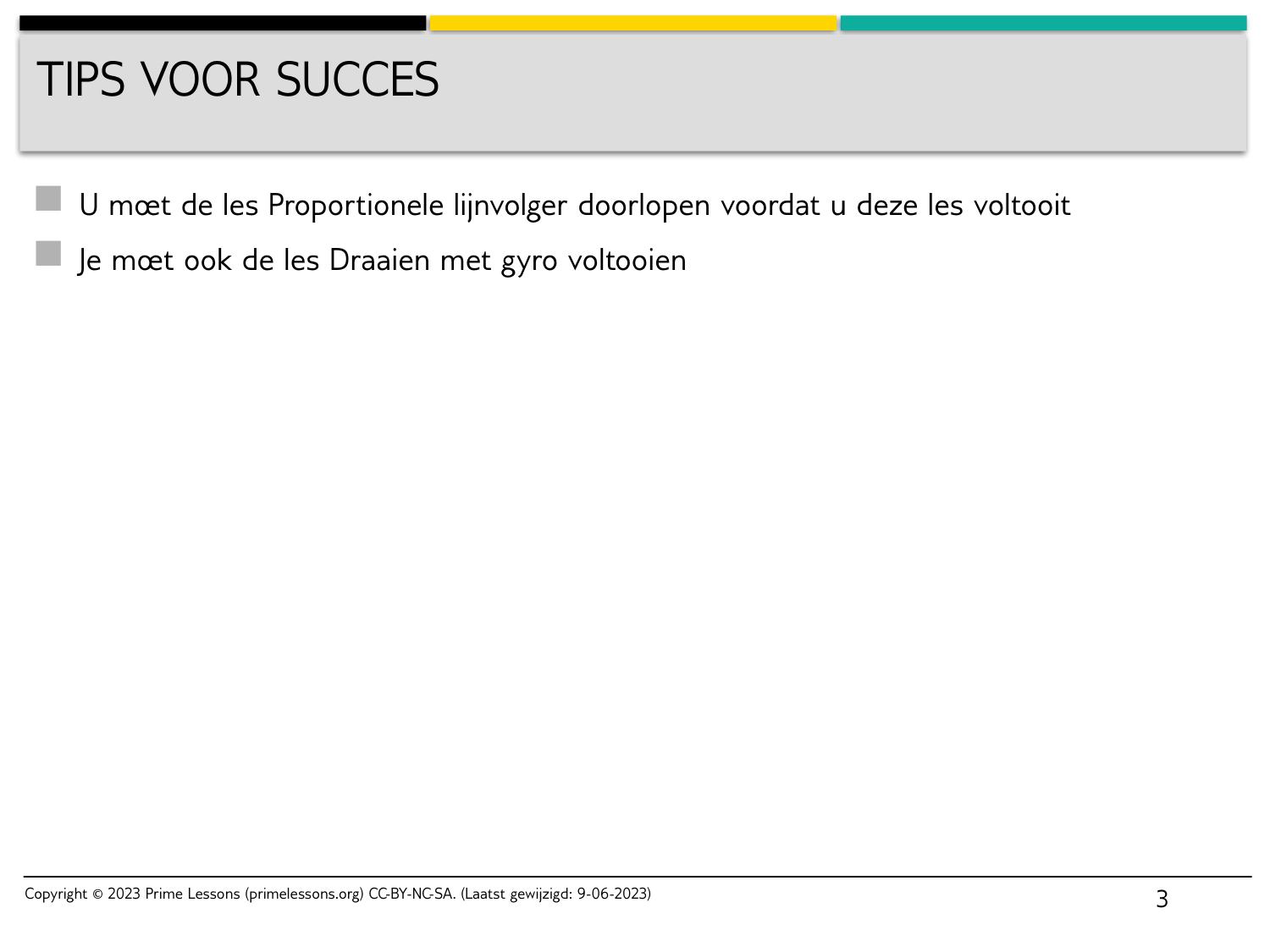

# Tips voor succes
U moet de les Proportionele lijnvolger doorlopen voordat u deze les voltooit
Je moet ook de les Draaien met gyro voltooien
3
Copyright © 2023 Prime Lessons (primelessons.org) CC-BY-NC-SA. (Laatst gewijzigd: 9-06-2023)